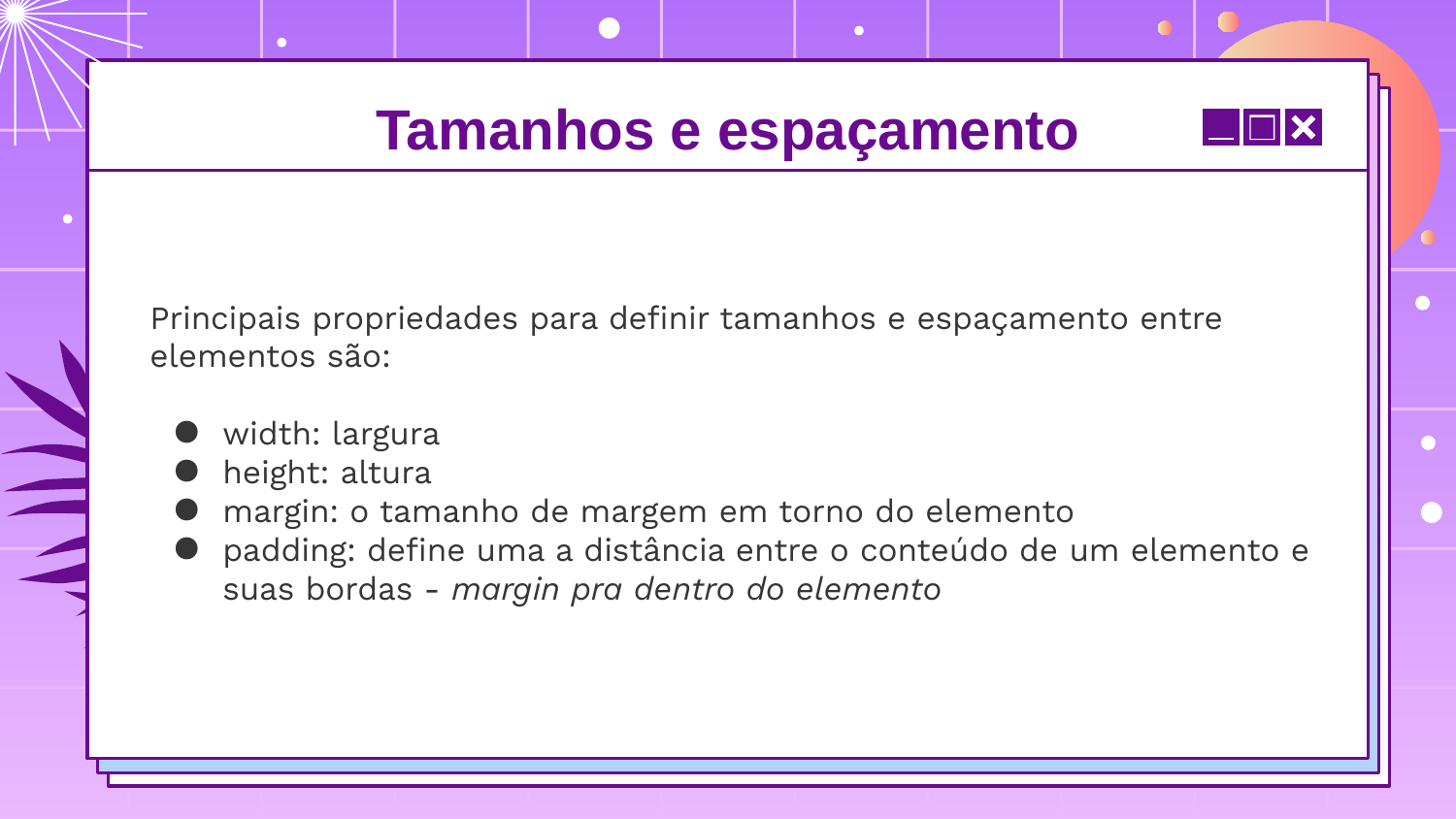

# Tamanhos e espaçamento
Principais propriedades para definir tamanhos e espaçamento entre elementos são:

width: largura
height: altura
margin: o tamanho de margem em torno do elemento
padding: define uma a distância entre o conteúdo de um elemento e suas bordas - margin pra dentro do elemento